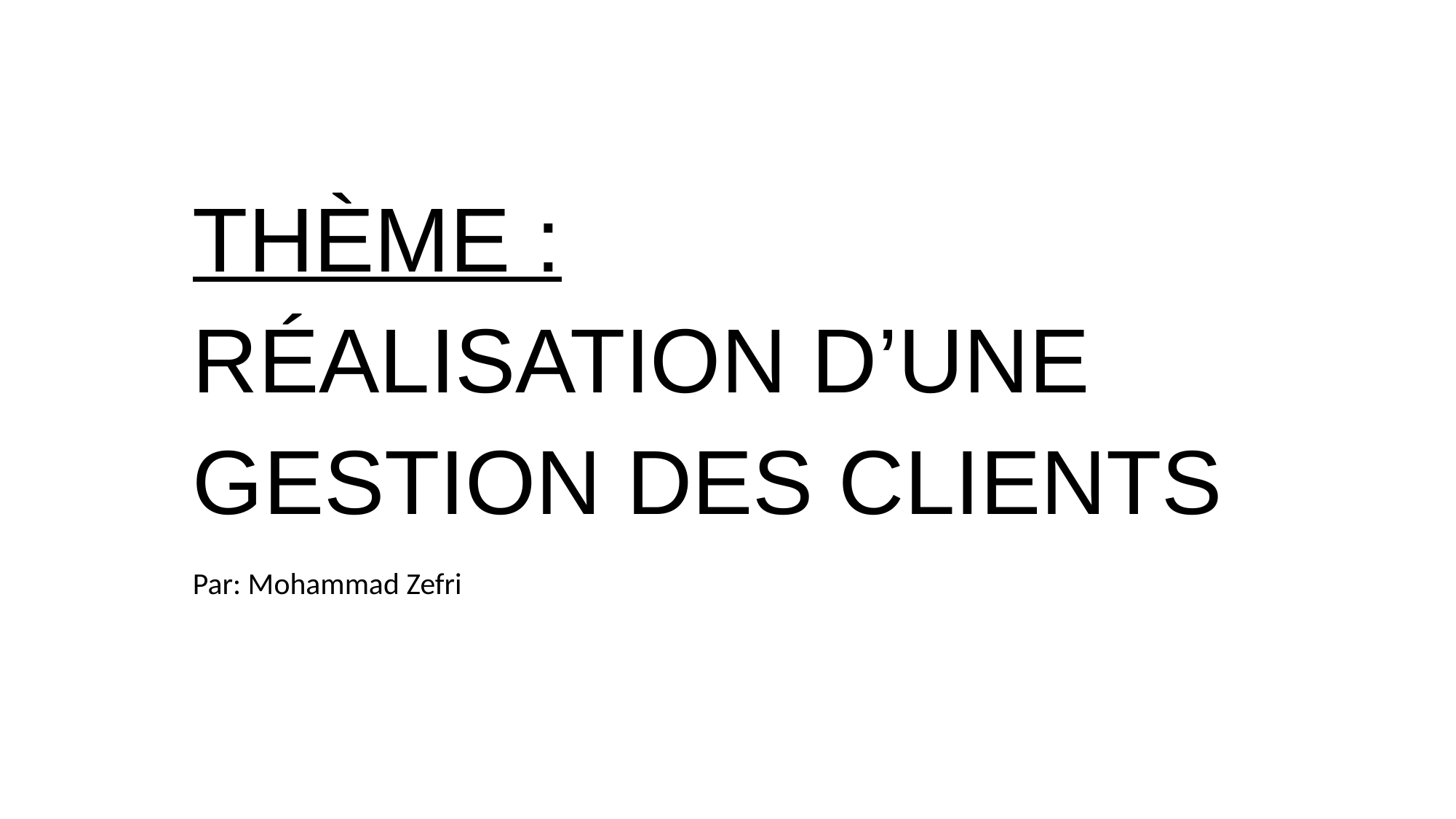

THÈME :
RÉALISATION D’UNE
GESTION DES CLIENTS
Par: Mohammad Zefri